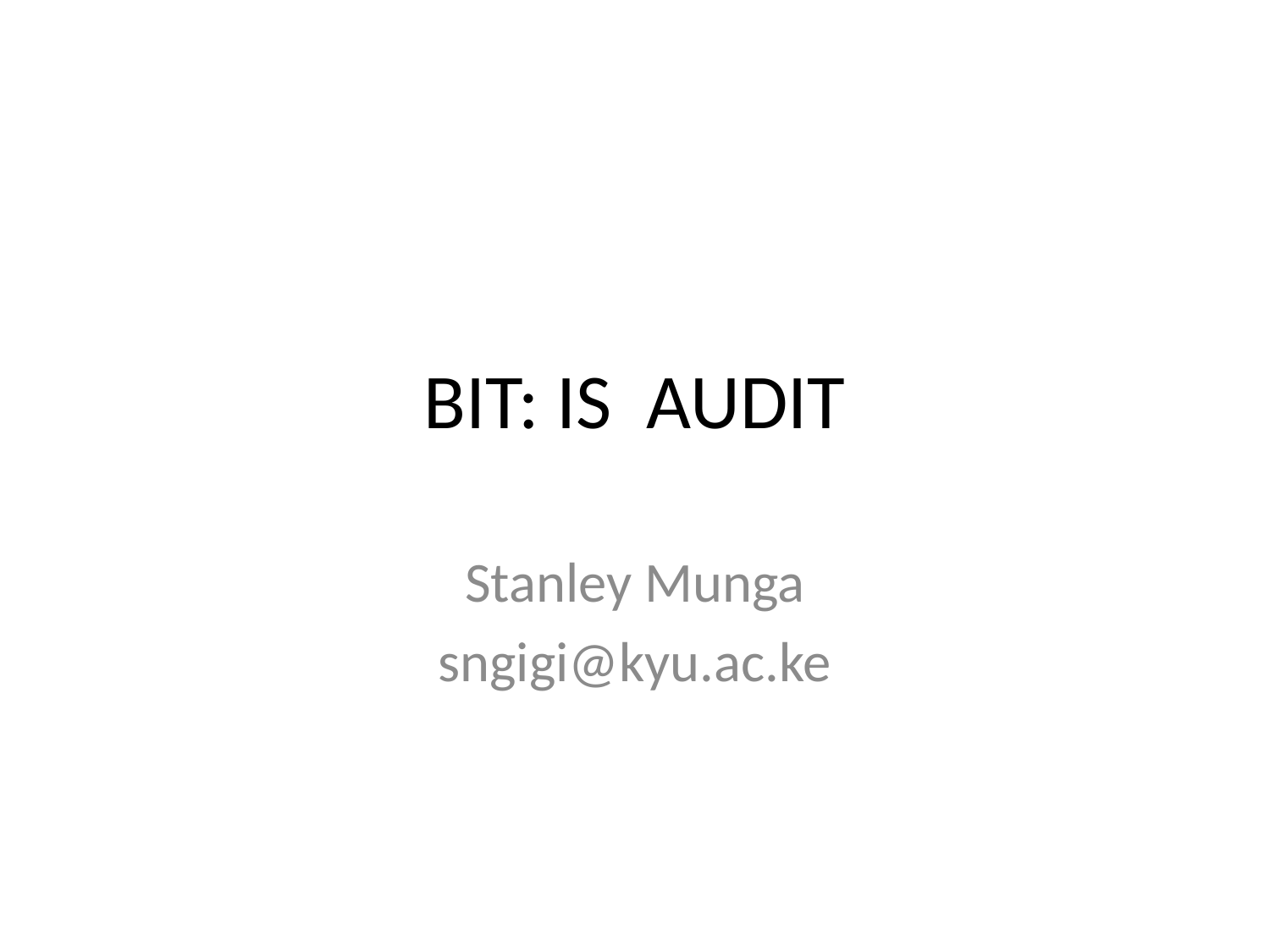

# BIT: IS  AUDIT
Stanley Munga
sngigi@kyu.ac.ke